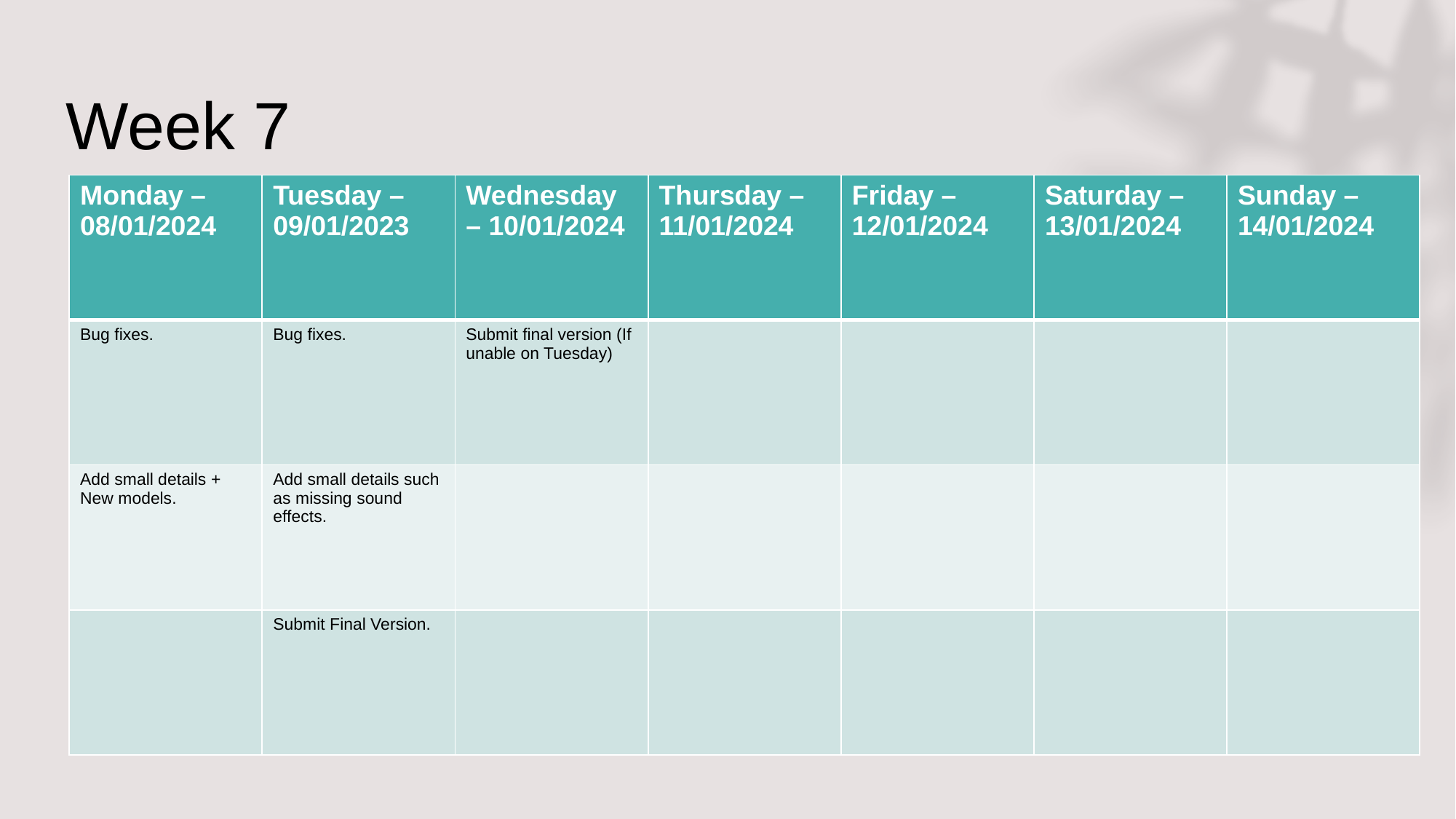

# Week 7
| Monday – 08/01/2024 | Tuesday – 09/01/2023 | Wednesday – 10/01/2024 | Thursday – 11/01/2024 | Friday – 12/01/2024 | Saturday – 13/01/2024 | Sunday – 14/01/2024 |
| --- | --- | --- | --- | --- | --- | --- |
| Bug fixes. | Bug fixes. | Submit final version (If unable on Tuesday) |  |  |  |  |
| Add small details + New models. | Add small details such as missing sound effects. |  |  |  |  |  |
|  | Submit Final Version. |  |  |  |  |  |